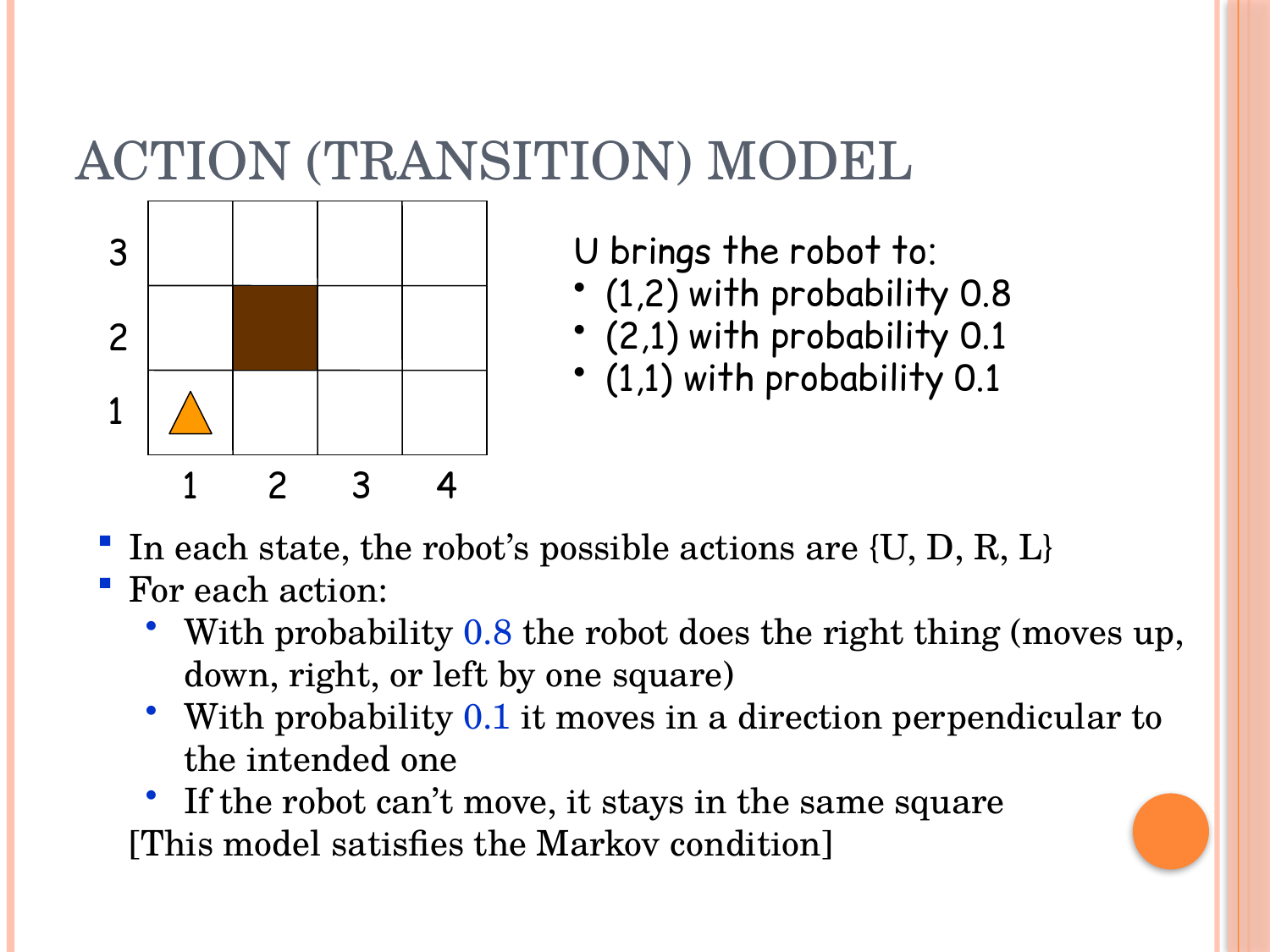

# Action (Transition) Model

U brings the robot to:
(1,2) with probability 0.8
(2,1) with probability 0.1
(1,1) with probability 0.1
3
2
1
1
2
3
4

In each state, the robot’s possible actions are {U, D, R, L}
For each action:
With probability 0.8 the robot does the right thing (moves up, down, right, or left by one square)
With probability 0.1 it moves in a direction perpendicular to the intended one
If the robot can’t move, it stays in the same square
	[This model satisfies the Markov condition]